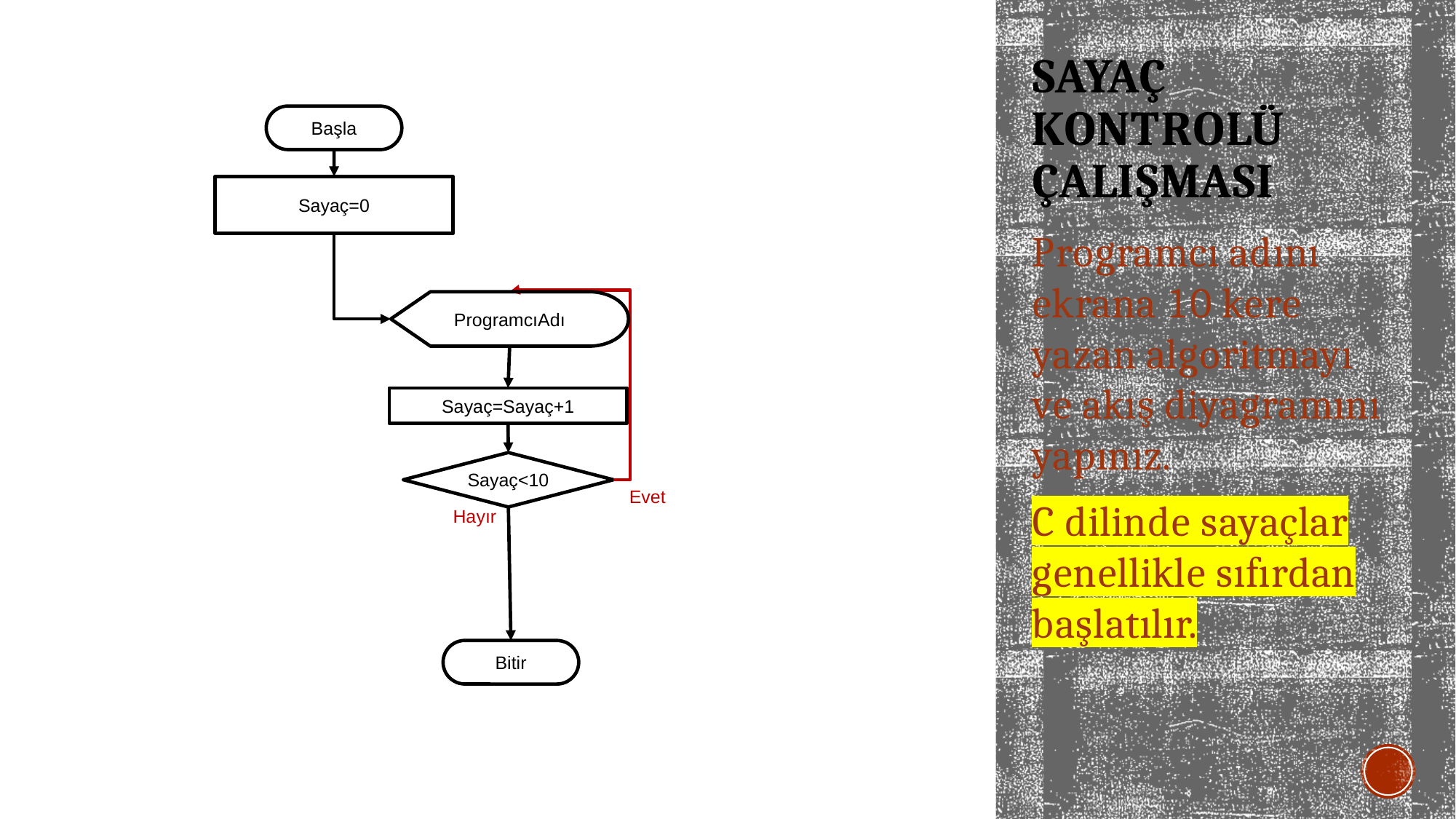

# SAYAÇ KONTROLÜ ÇALIŞMASI
Başla
Sayaç=0
Programcı adını ekrana 10 kere yazan algoritmayı ve akış diyagramını yapınız.
C dilinde sayaçlar genellikle sıfırdan başlatılır.
ProgramcıAdı
Sayaç=Sayaç+1
Sayaç<10
Evet
Hayır
Bitir